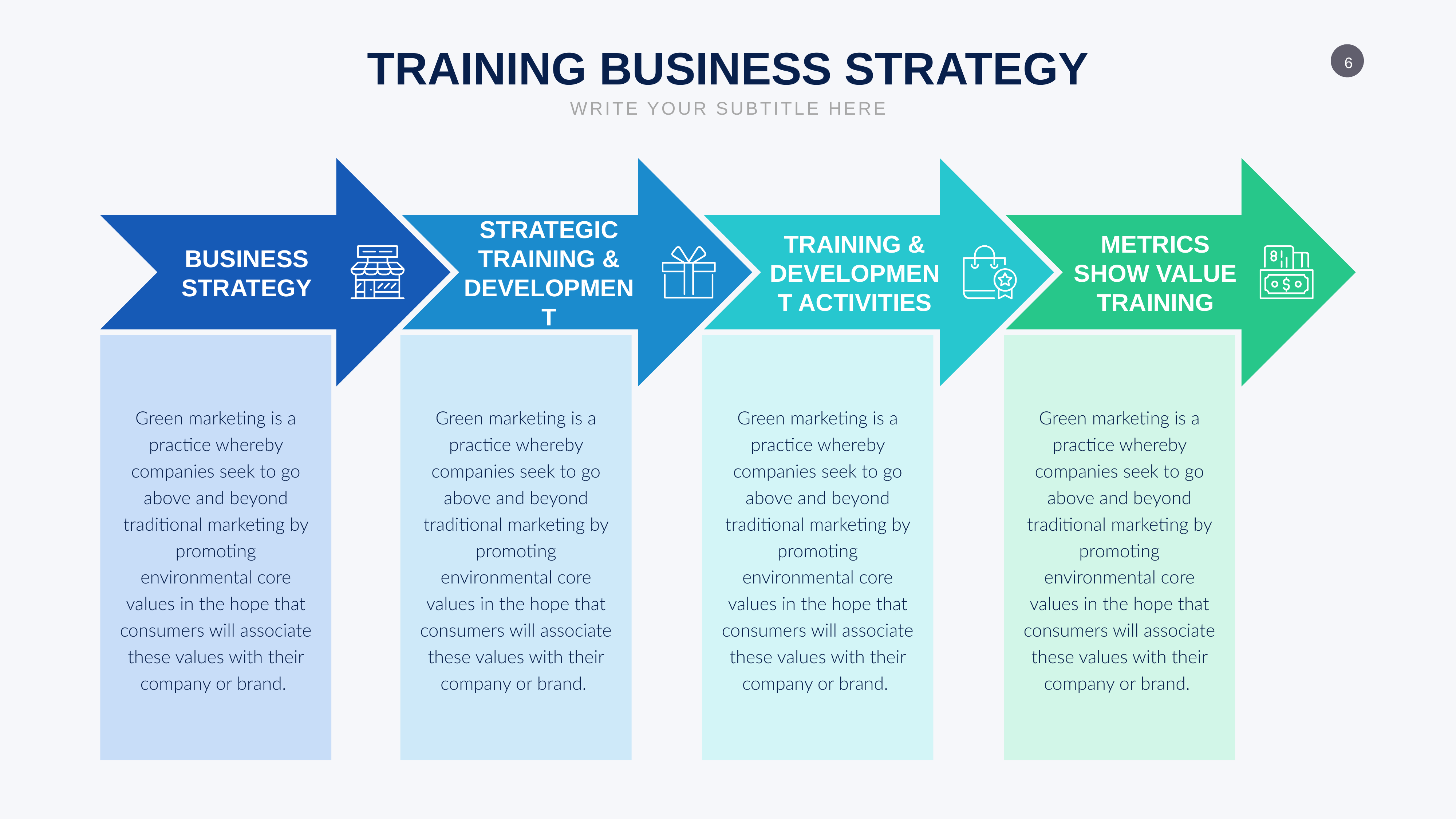

TRAINING BUSINESS STRATEGY
WRITE YOUR SUBTITLE HERE

TRAINING & DEVELOPMENT ACTIVITIES
METRICS SHOW VALUE TRAINING
STRATEGIC TRAINING & DEVELOPMENT
BUSINESS STRATEGY

Green marketing is a practice whereby companies seek to go above and beyond traditional marketing by promoting environmental core values in the hope that consumers will associate these values with their company or brand.
Green marketing is a practice whereby companies seek to go above and beyond traditional marketing by promoting environmental core values in the hope that consumers will associate these values with their company or brand.
Green marketing is a practice whereby companies seek to go above and beyond traditional marketing by promoting environmental core values in the hope that consumers will associate these values with their company or brand.
Green marketing is a practice whereby companies seek to go above and beyond traditional marketing by promoting environmental core values in the hope that consumers will associate these values with their company or brand.